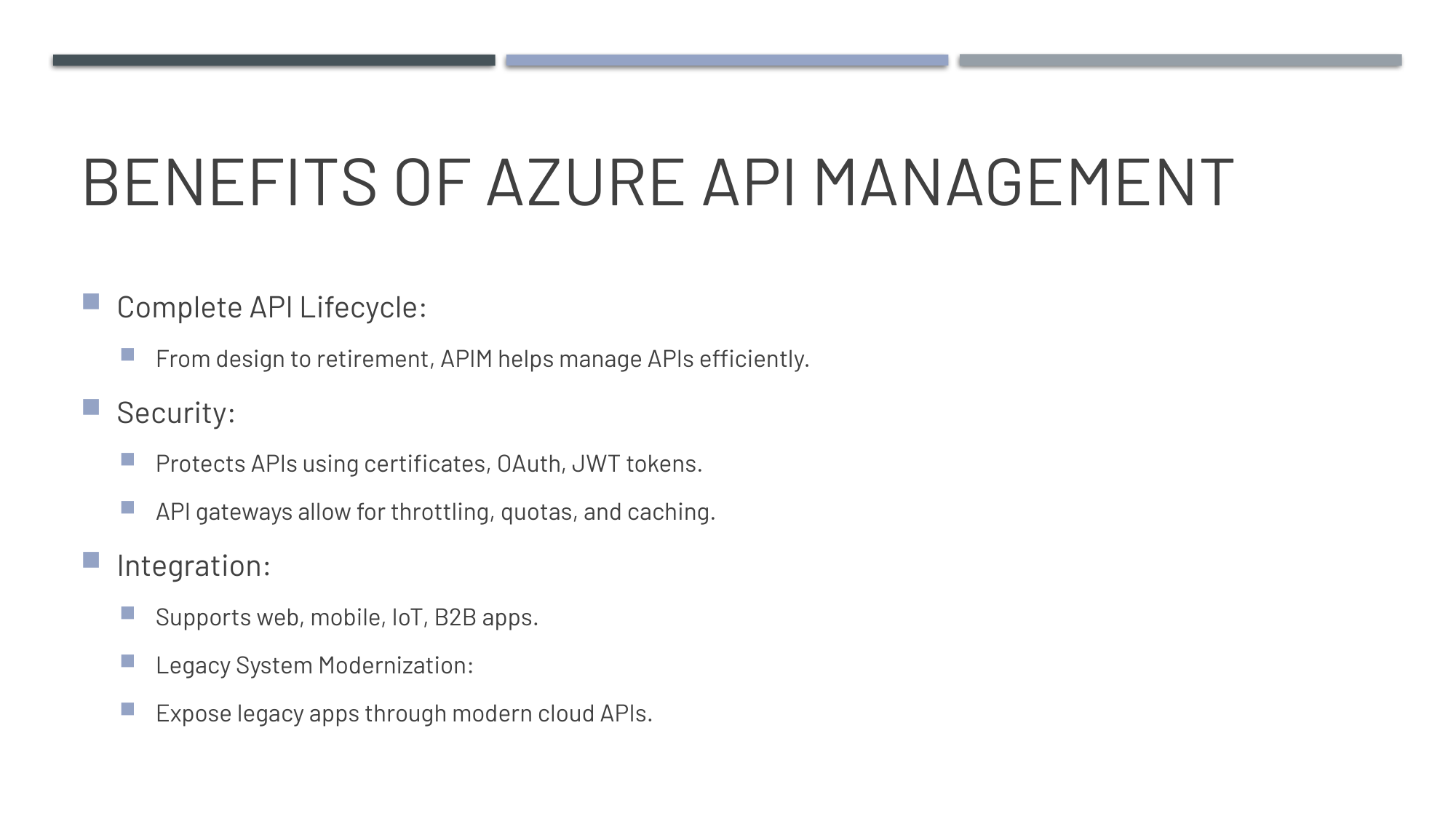

# Benefits of Azure API Management
Complete API Lifecycle:
From design to retirement, APIM helps manage APIs efficiently.
Security:
Protects APIs using certificates, OAuth, JWT tokens.
API gateways allow for throttling, quotas, and caching.
Integration:
Supports web, mobile, IoT, B2B apps.
Legacy System Modernization:
Expose legacy apps through modern cloud APIs.